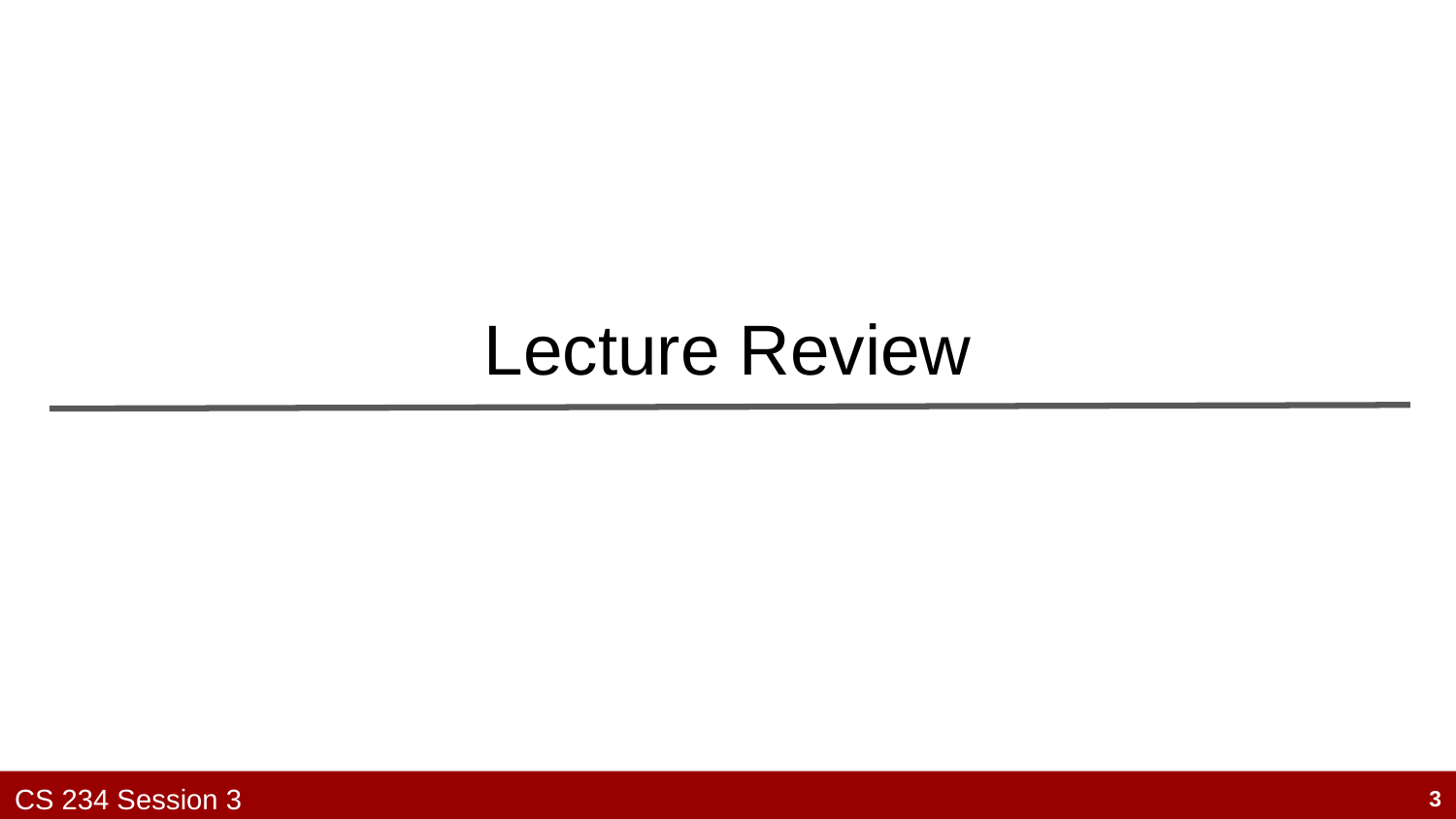

# Lecture Review
CS 234 Session 3
3